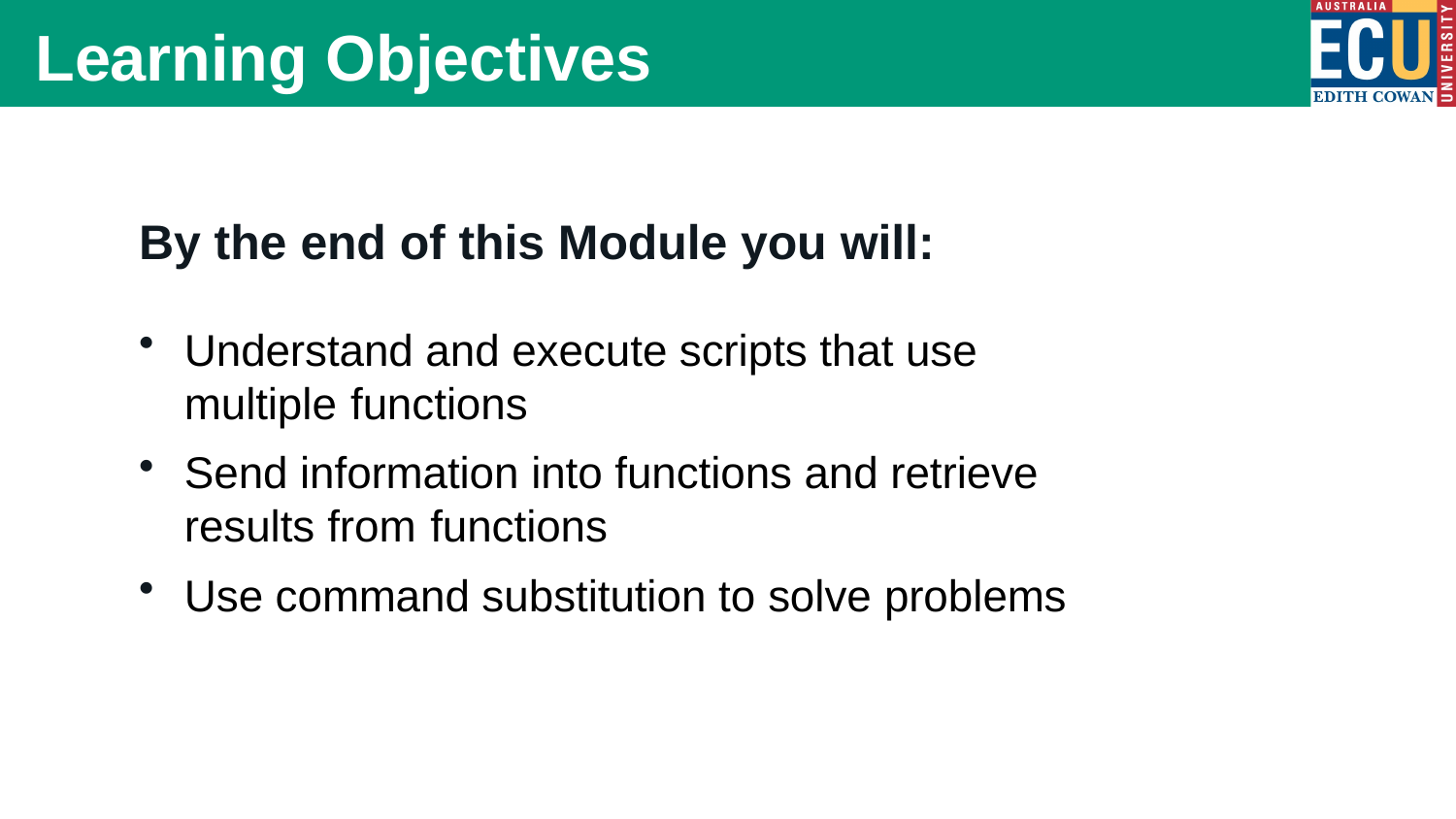

# Learning Objectives
By the end of this Module you will:
Understand and execute scripts that use multiple functions
Send information into functions and retrieve results from functions
Use command substitution to solve problems